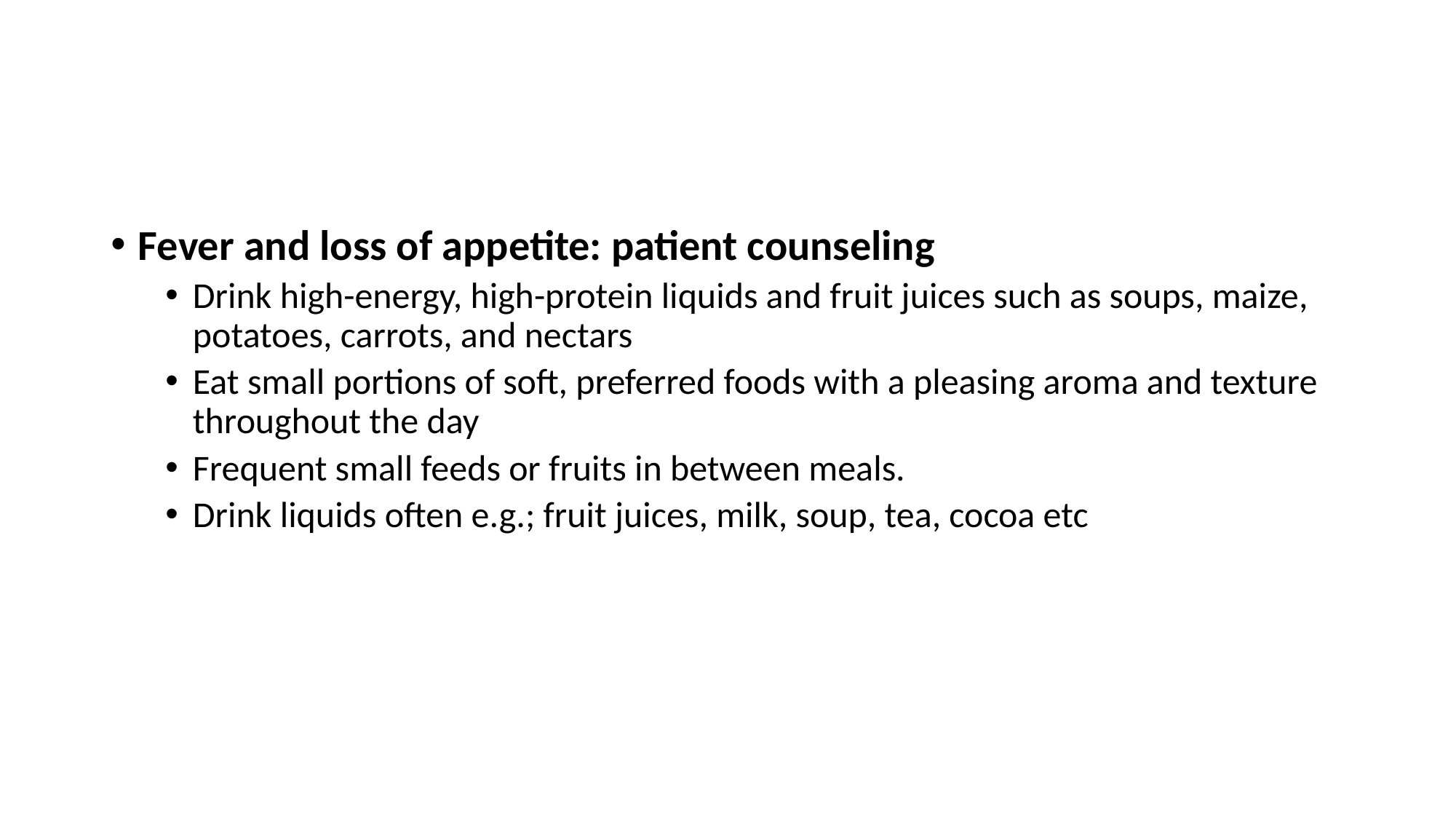

Fever and loss of appetite: patient counseling
Drink high-energy, high-protein liquids and fruit juices such as soups, maize, potatoes, carrots, and nectars
Eat small portions of soft, preferred foods with a pleasing aroma and texture throughout the day
Frequent small feeds or fruits in between meals.
Drink liquids often e.g.; fruit juices, milk, soup, tea, cocoa etc